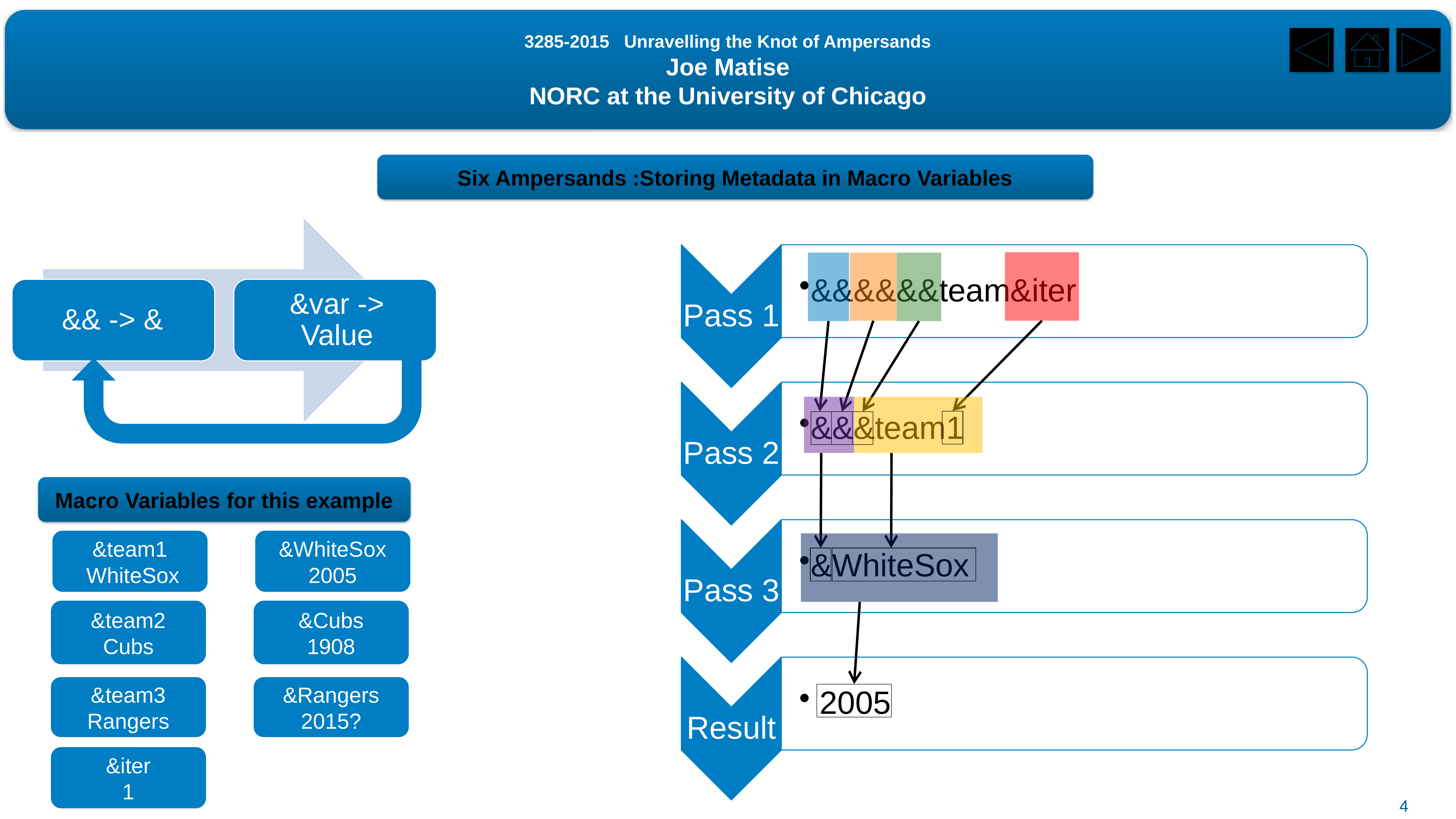

3285-2015   Unravelling the Knot of Ampersands
Joe Matise
NORC at the University of Chicago

Six Ampersands :Storing Metadata in Macro Variables
&& -> &
&var -> Value
Pass 1
&&&&&&team&iter
Pass 2
&&&team1
Pass 3
&WhiteSox
Result
 2005

Macro Variables for this example
&WhiteSox
2005
&team1
 WhiteSox

&Cubs
1908
&team2
Cubs
&team3
Rangers
&Rangers
2015?

&iter
1